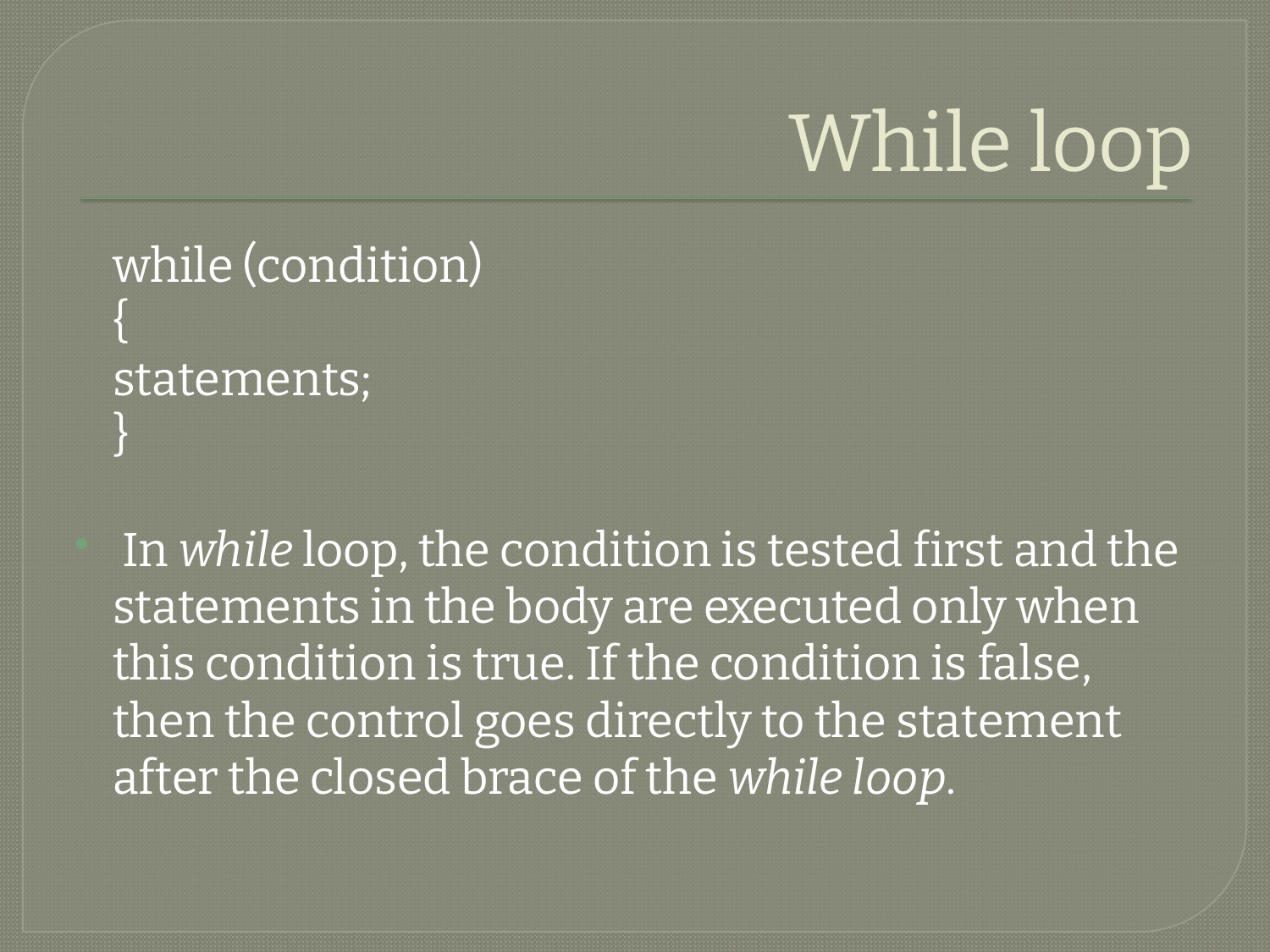

# While loop
	while (condition)
		{
			statements;
		}

 In while loop, the condition is tested first and the statements in the body are executed only when this condition is true. If the condition is false, then the control goes directly to the statement after the closed brace of the while loop.